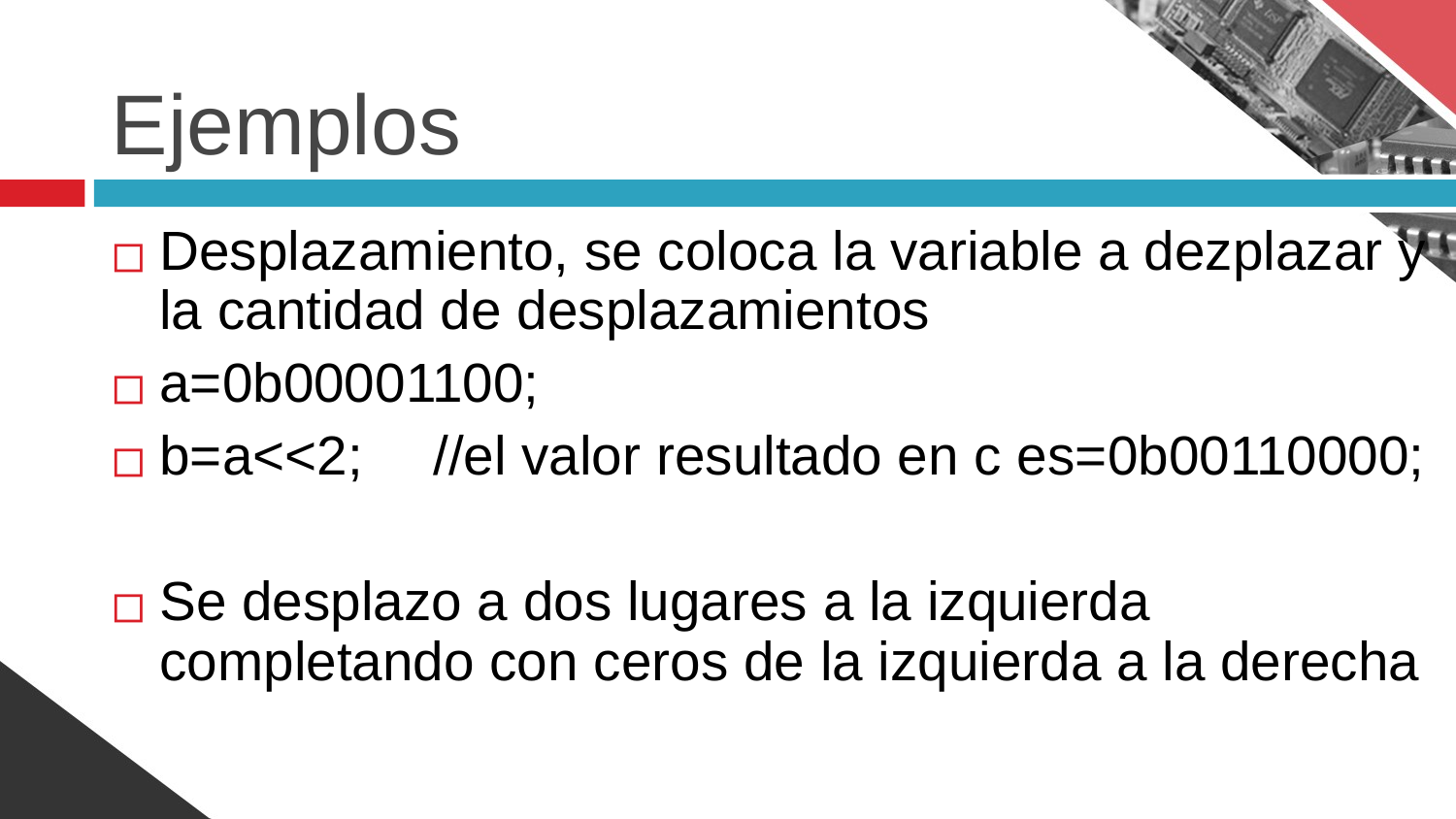

# Ejemplos
Desplazamiento, se coloca la variable a dezplazar y la cantidad de desplazamientos
a=0b00001100;
b=a<<2;	//el valor resultado en c es=0b00110000;

Se desplazo a dos lugares a la izquierda completando con ceros de la izquierda a la derecha